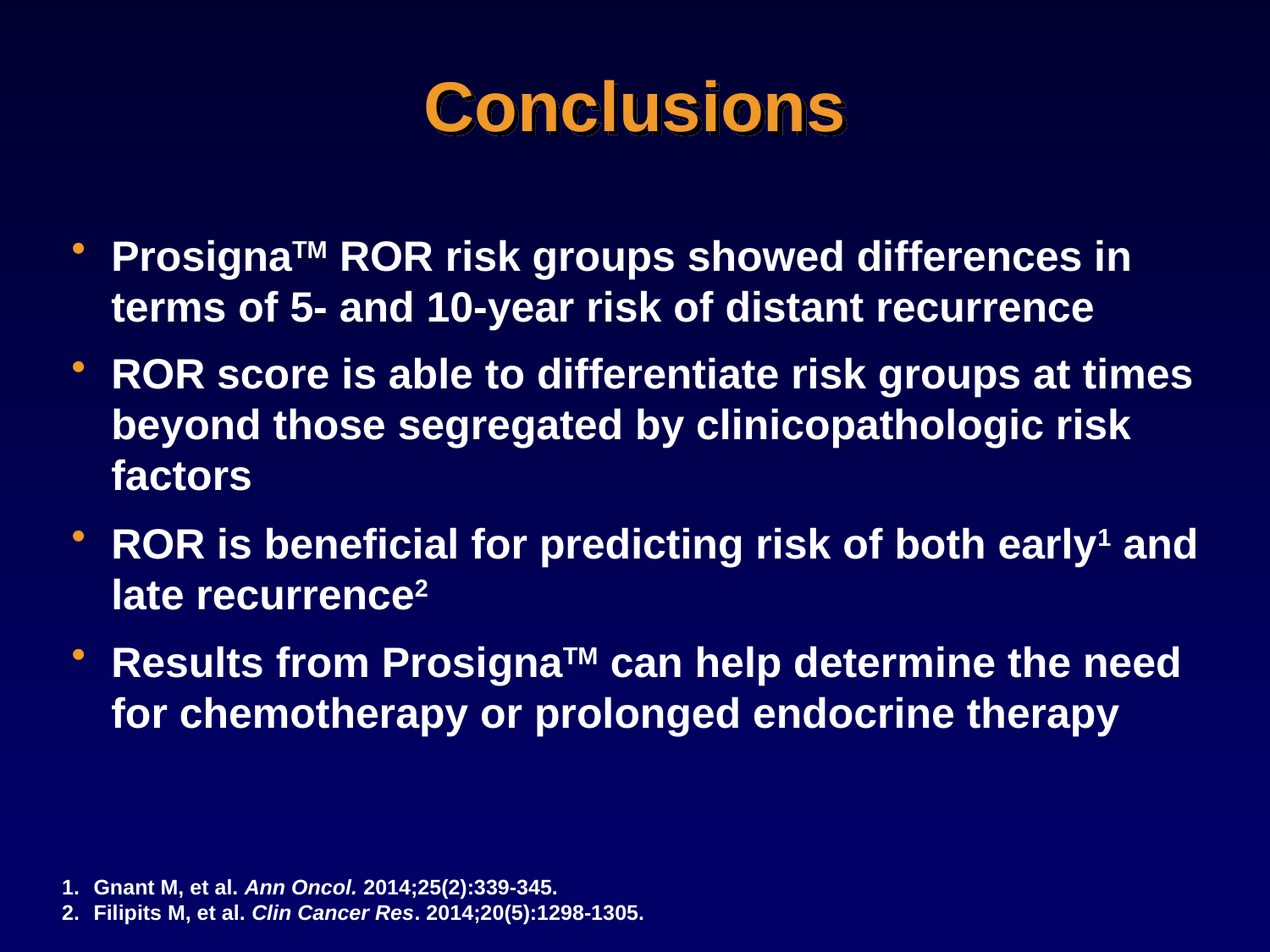

# Conclusions
ProsignaTM ROR risk groups showed differences in terms of 5- and 10-year risk of distant recurrence
ROR score is able to differentiate risk groups at times beyond those segregated by clinicopathologic risk factors
ROR is beneficial for predicting risk of both early1 and late recurrence2
Results from ProsignaTM can help determine the need for chemotherapy or prolonged endocrine therapy
Gnant M, et al. Ann Oncol. 2014;25(2):339-345.
Filipits M, et al. Clin Cancer Res. 2014;20(5):1298-1305.